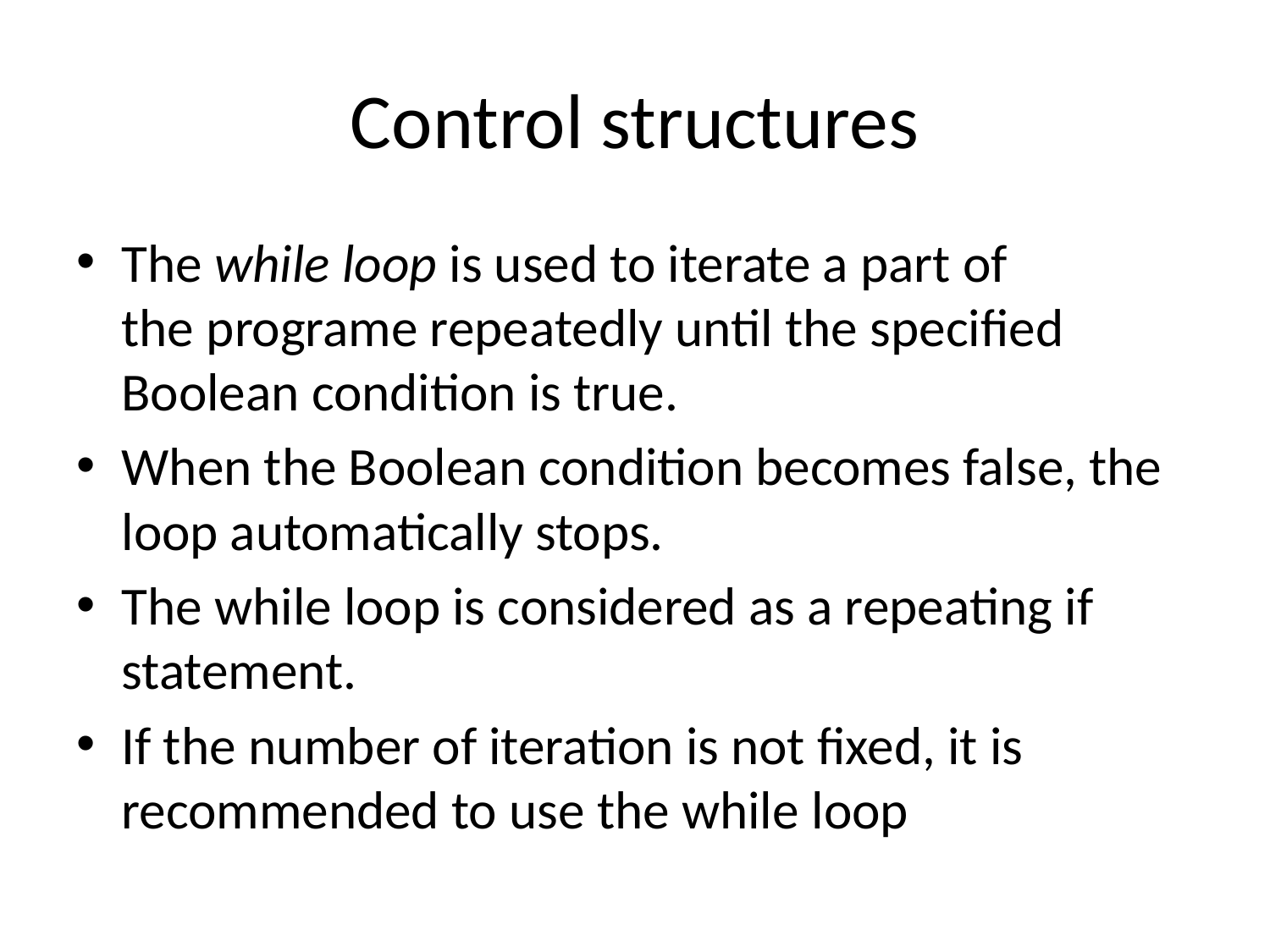

# Control structures
The while loop is used to iterate a part of the programe repeatedly until the specified Boolean condition is true.
When the Boolean condition becomes false, the loop automatically stops.
The while loop is considered as a repeating if statement.
If the number of iteration is not fixed, it is recommended to use the while loop